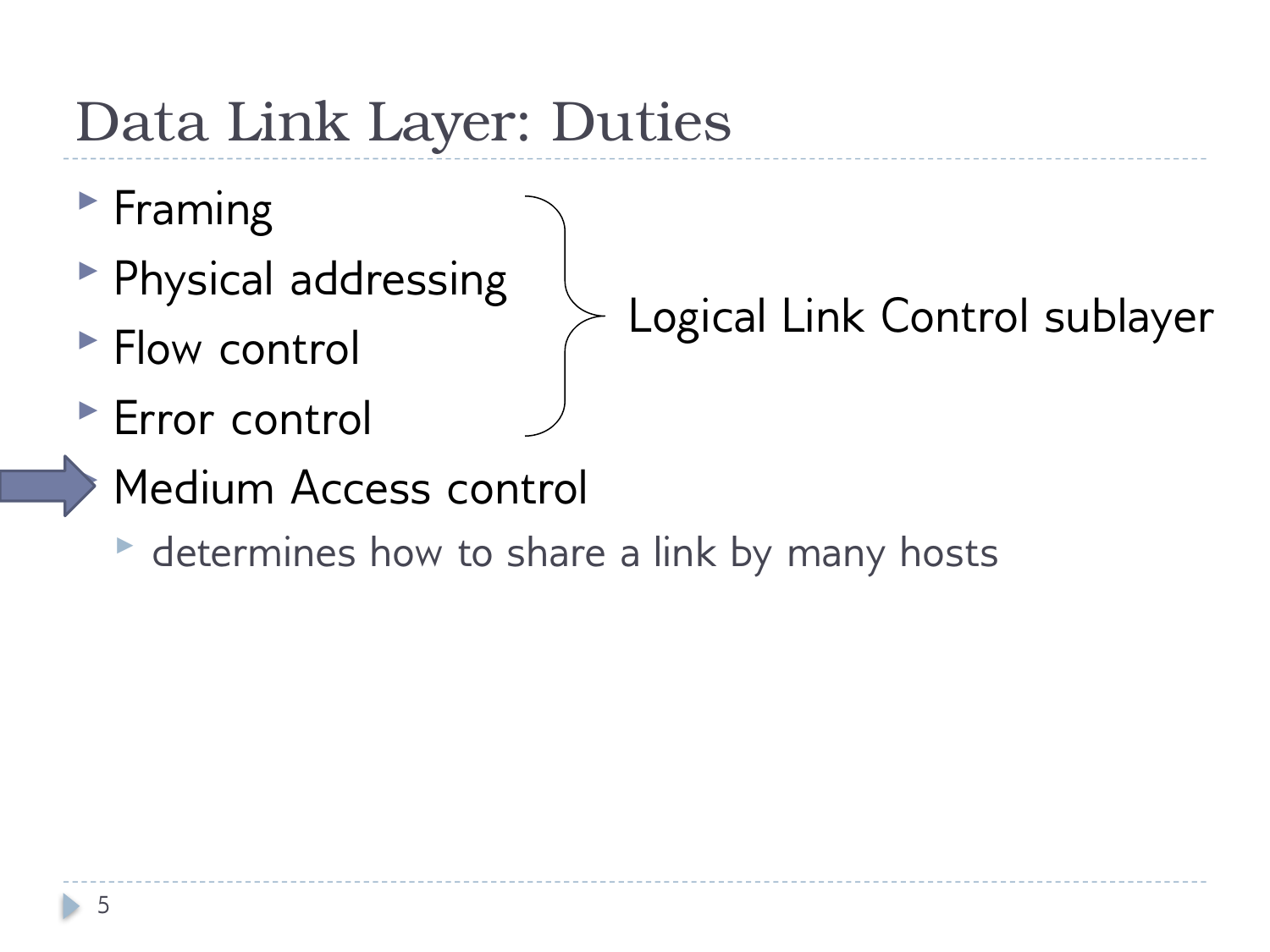

# Data Link Layer: Duties
Framing
Physical addressing
Flow control
Error control
Medium Access control
determines how to share a link by many hosts

Logical Link Control sublayer

5